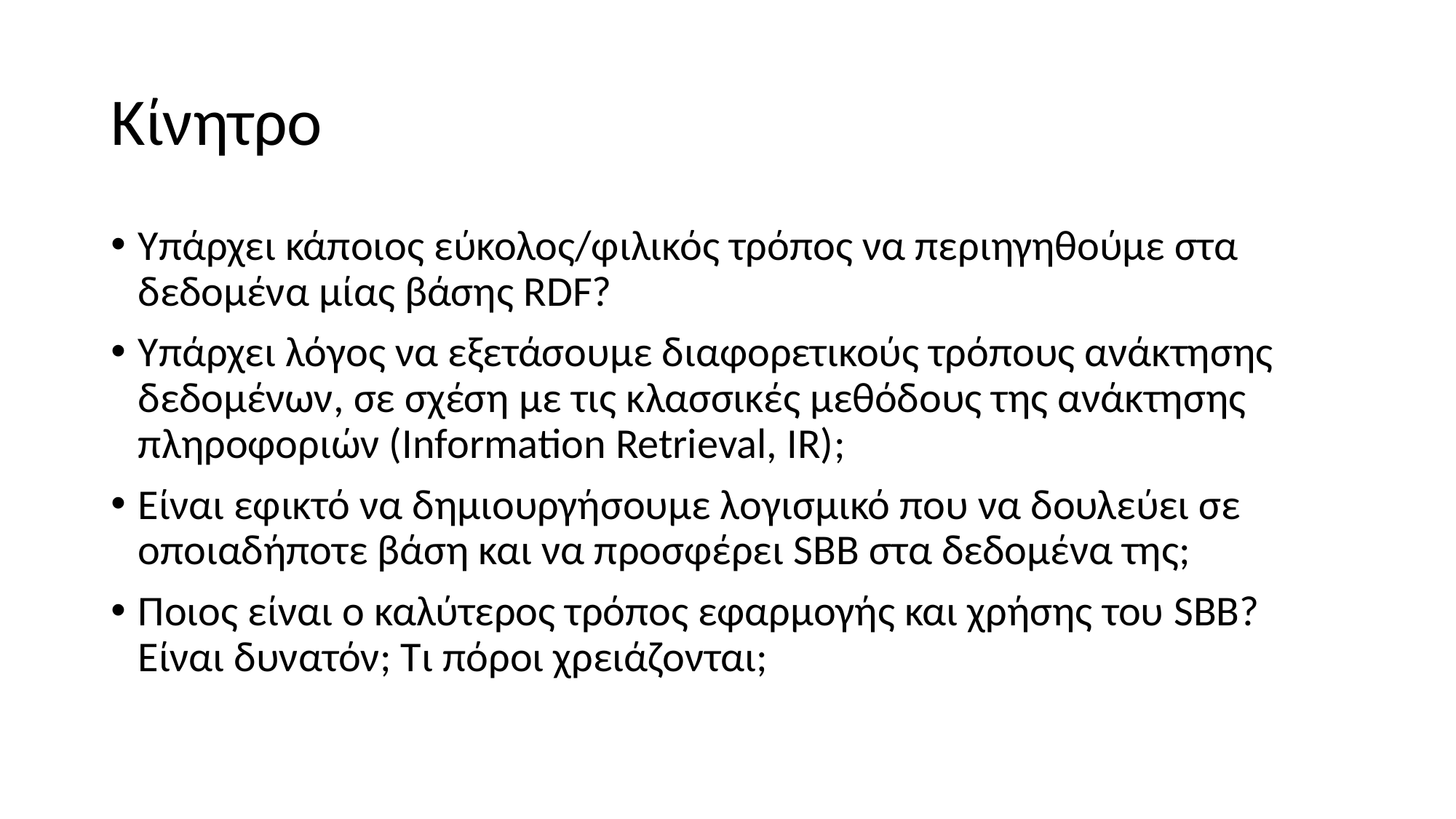

# Κίνητρο
Υπάρχει κάποιος εύκολος/φιλικός τρόπος να περιηγηθούμε στα δεδομένα μίας βάσης RDF?
Υπάρχει λόγος να εξετάσουμε διαφορετικούς τρόπους ανάκτησης δεδομένων, σε σχέση με τις κλασσικές μεθόδους της ανάκτησης πληροφοριών (Information Retrieval, IR);
Είναι εφικτό να δημιουργήσουμε λογισμικό που να δουλεύει σε οποιαδήποτε βάση και να προσφέρει SBB στα δεδομένα της;
Ποιος είναι ο καλύτερος τρόπος εφαρμογής και χρήσης του SBB? Είναι δυνατόν; Τι πόροι χρειάζονται;